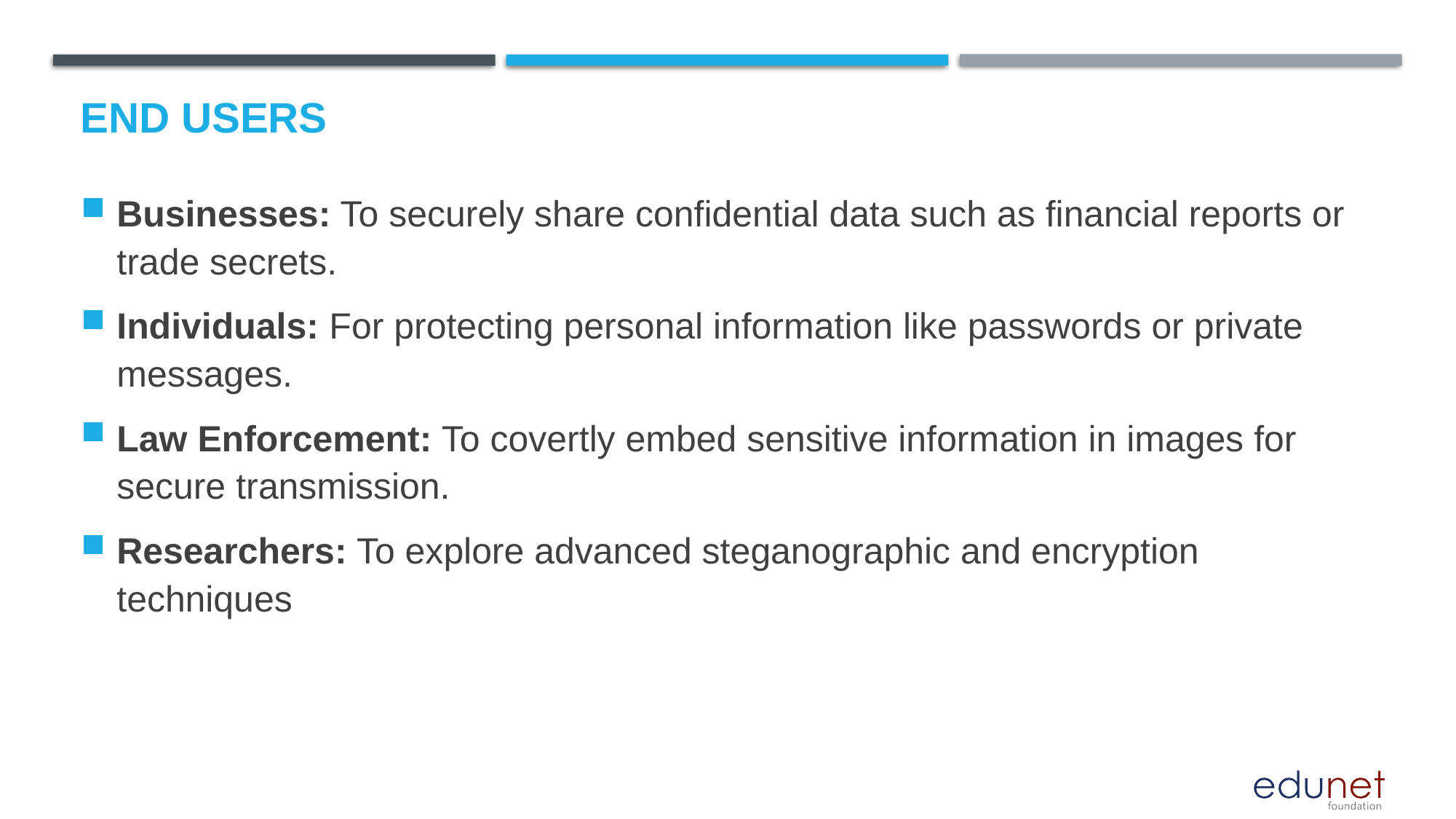

# End users
Businesses: To securely share confidential data such as financial reports or trade secrets.
Individuals: For protecting personal information like passwords or private messages.
Law Enforcement: To covertly embed sensitive information in images for secure transmission.
Researchers: To explore advanced steganographic and encryption techniques